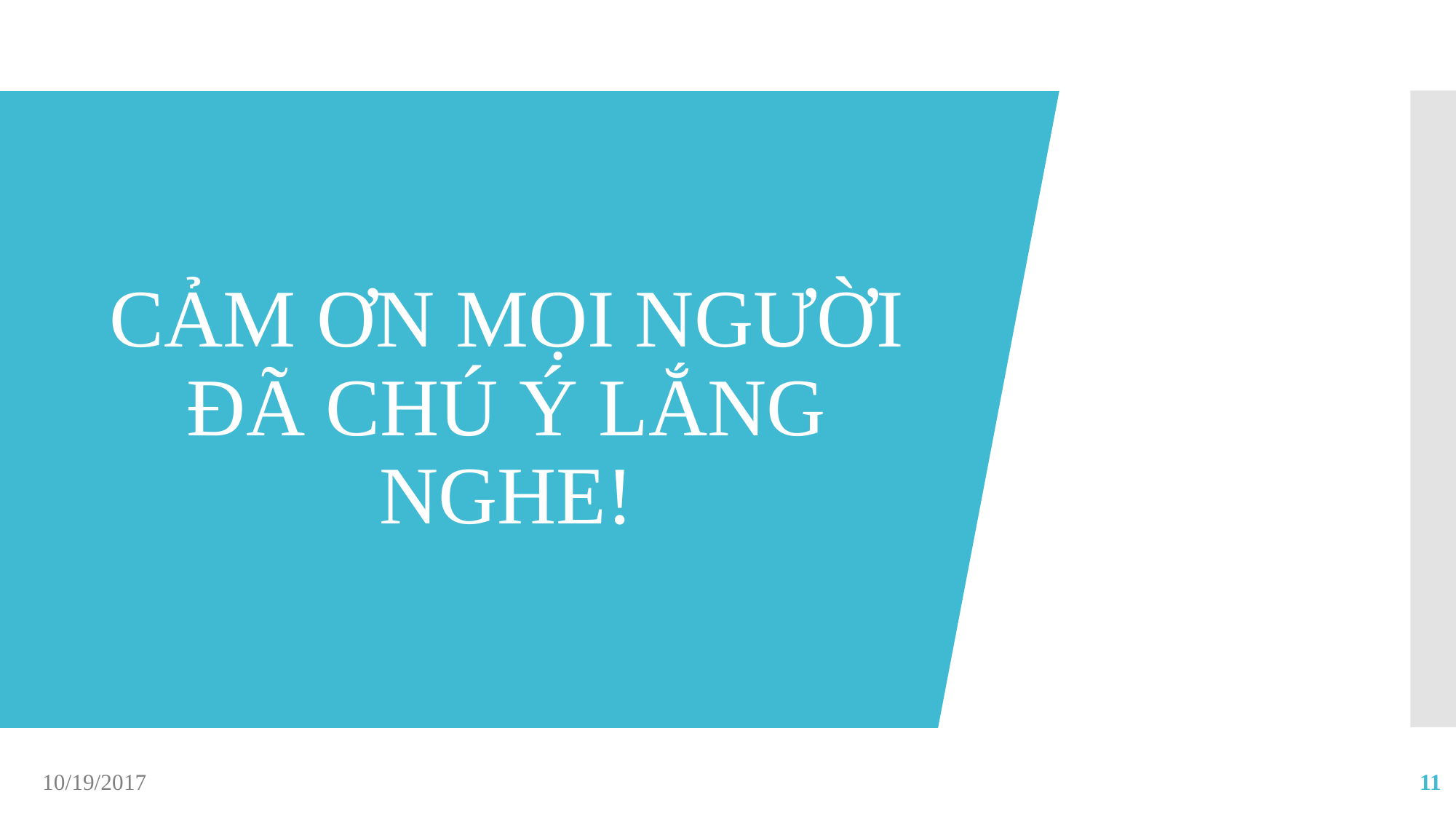

#

CẢM ƠN MỌI NGƯỜI ĐÃ CHÚ Ý LẮNG NGHE!
10/19/2017
11